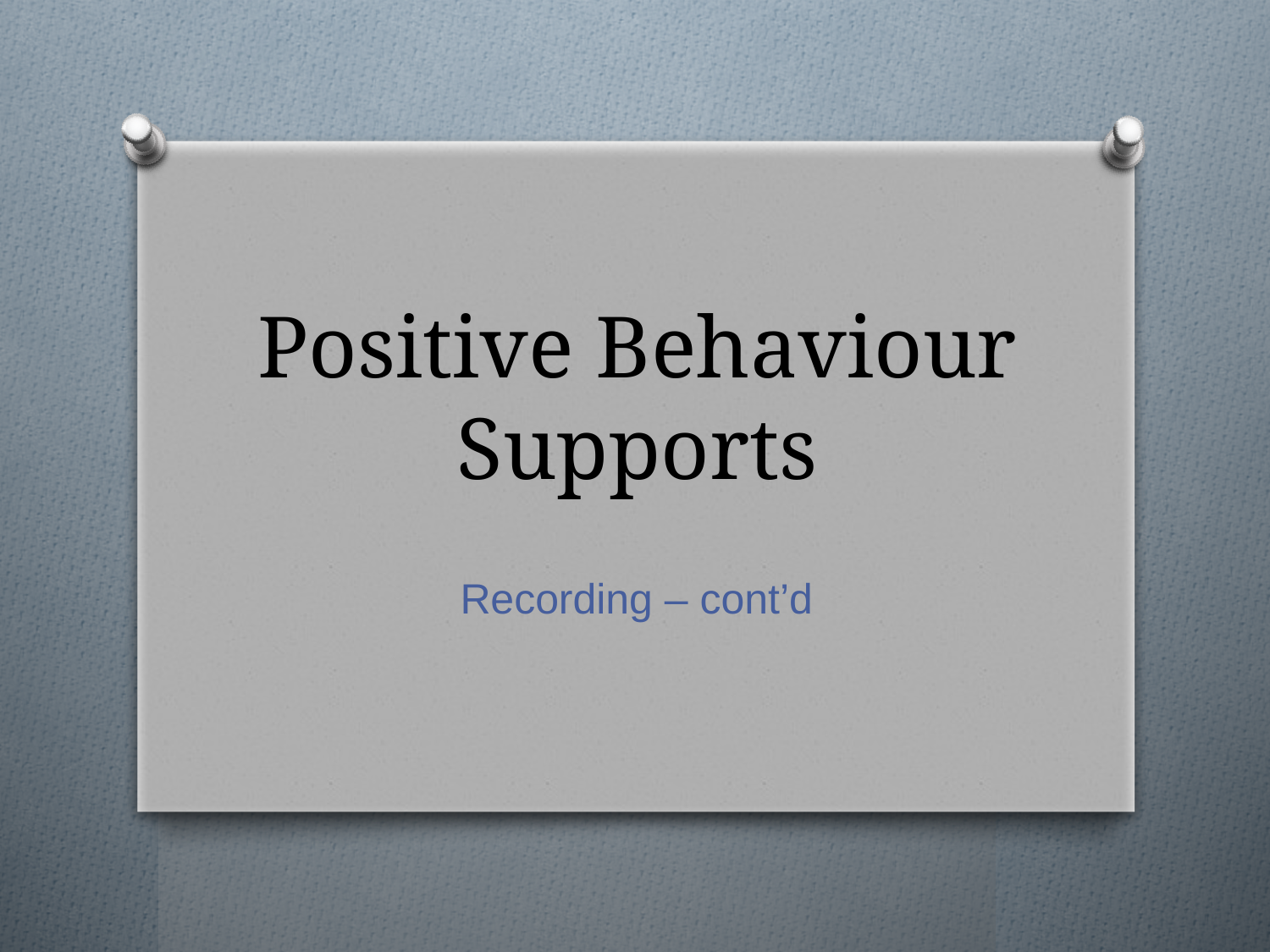

# Positive Behaviour Supports
Recording – cont’d